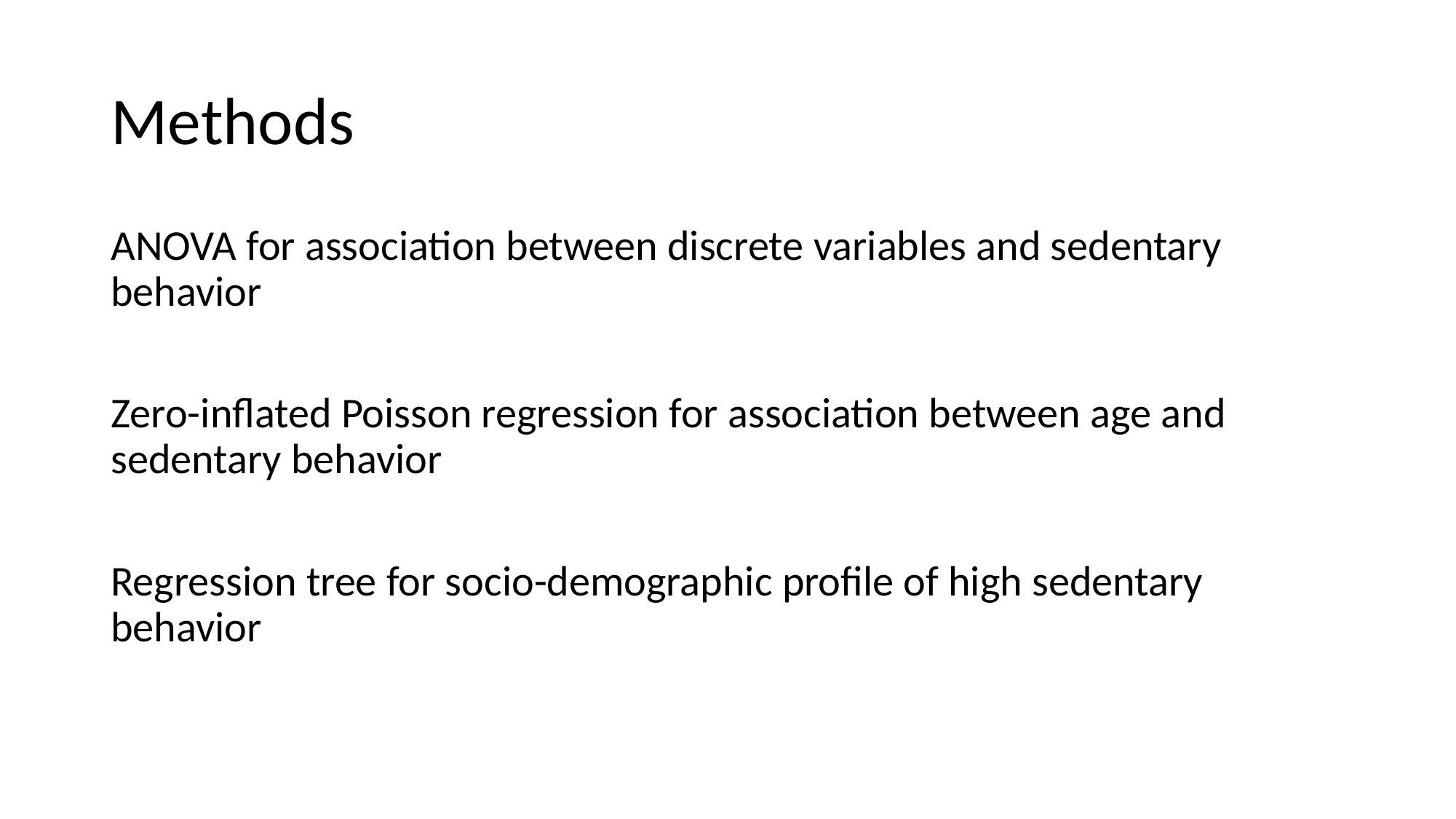

# Methods
ANOVA for association between discrete variables and sedentary behavior

Zero-inflated Poisson regression for association between age and sedentary behavior

Regression tree for socio-demographic profile of high sedentary behavior